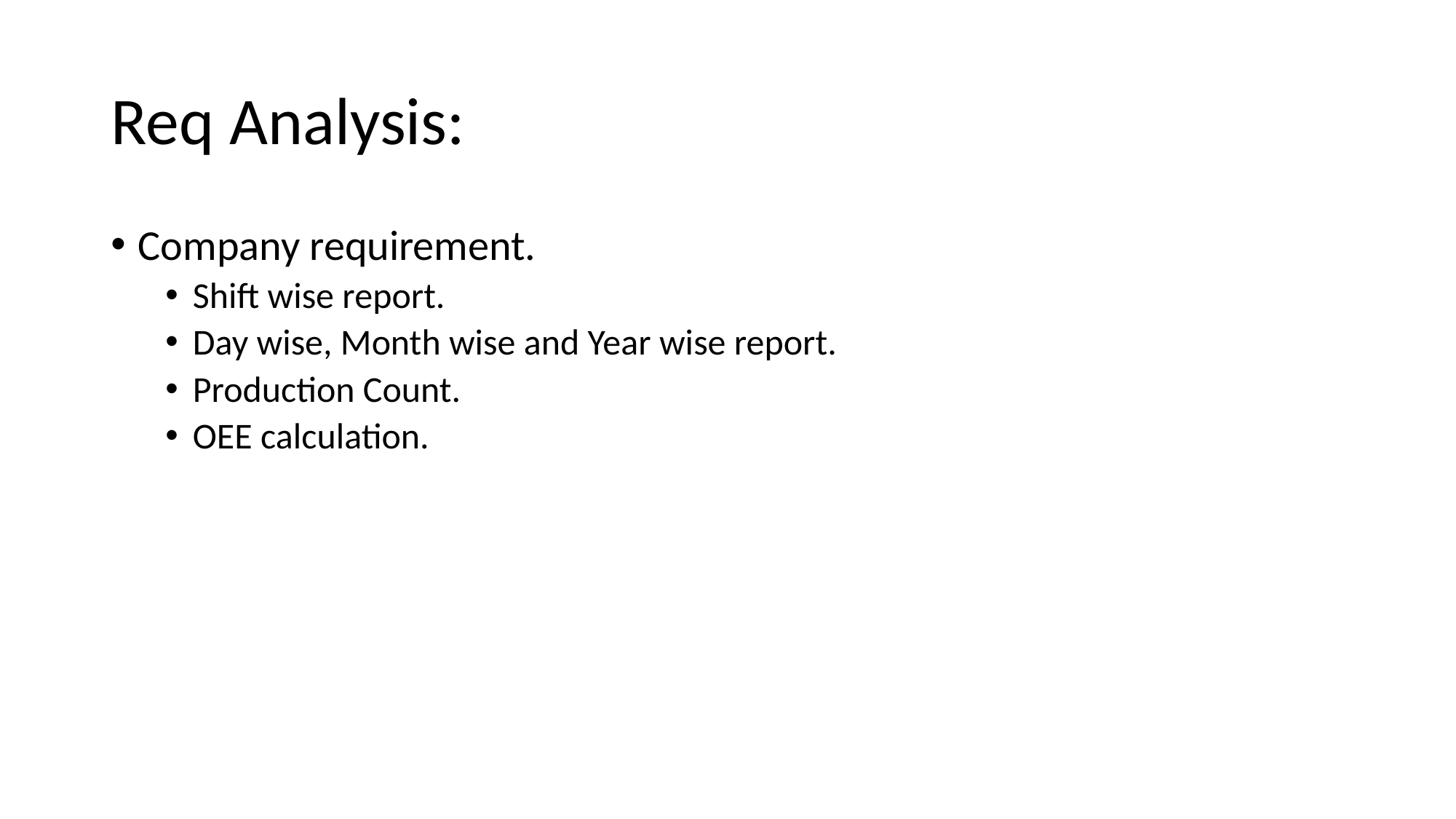

# Req Analysis:
Company requirement.
Shift wise report.
Day wise, Month wise and Year wise report.
Production Count.
OEE calculation.